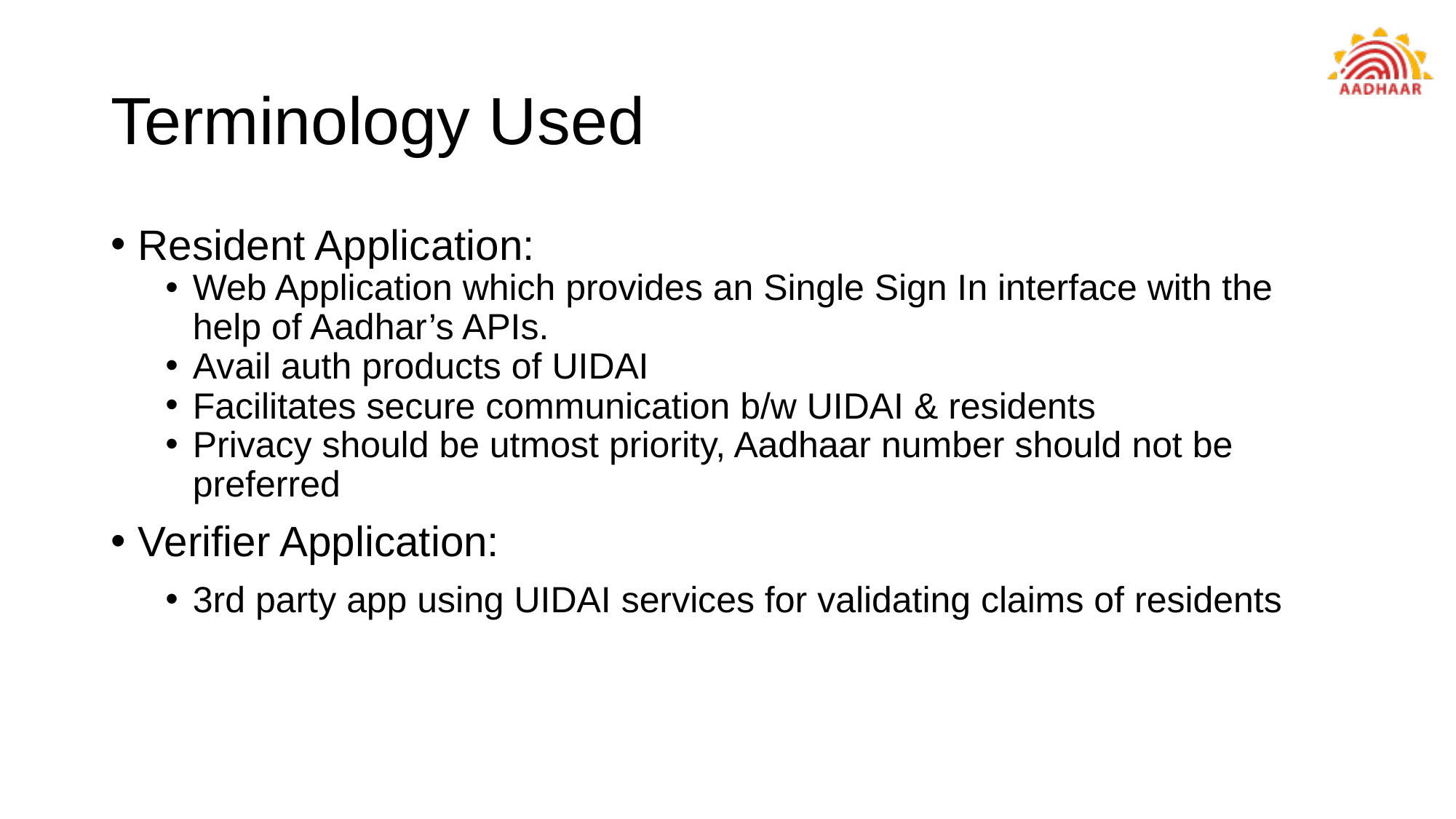

# Terminology Used
Resident Application:
Web Application which provides an Single Sign In interface with the help of Aadhar’s APIs.
Avail auth products of UIDAI
Facilitates secure communication b/w UIDAI & residents
Privacy should be utmost priority, Aadhaar number should not be preferred
Verifier Application:
3rd party app using UIDAI services for validating claims of residents